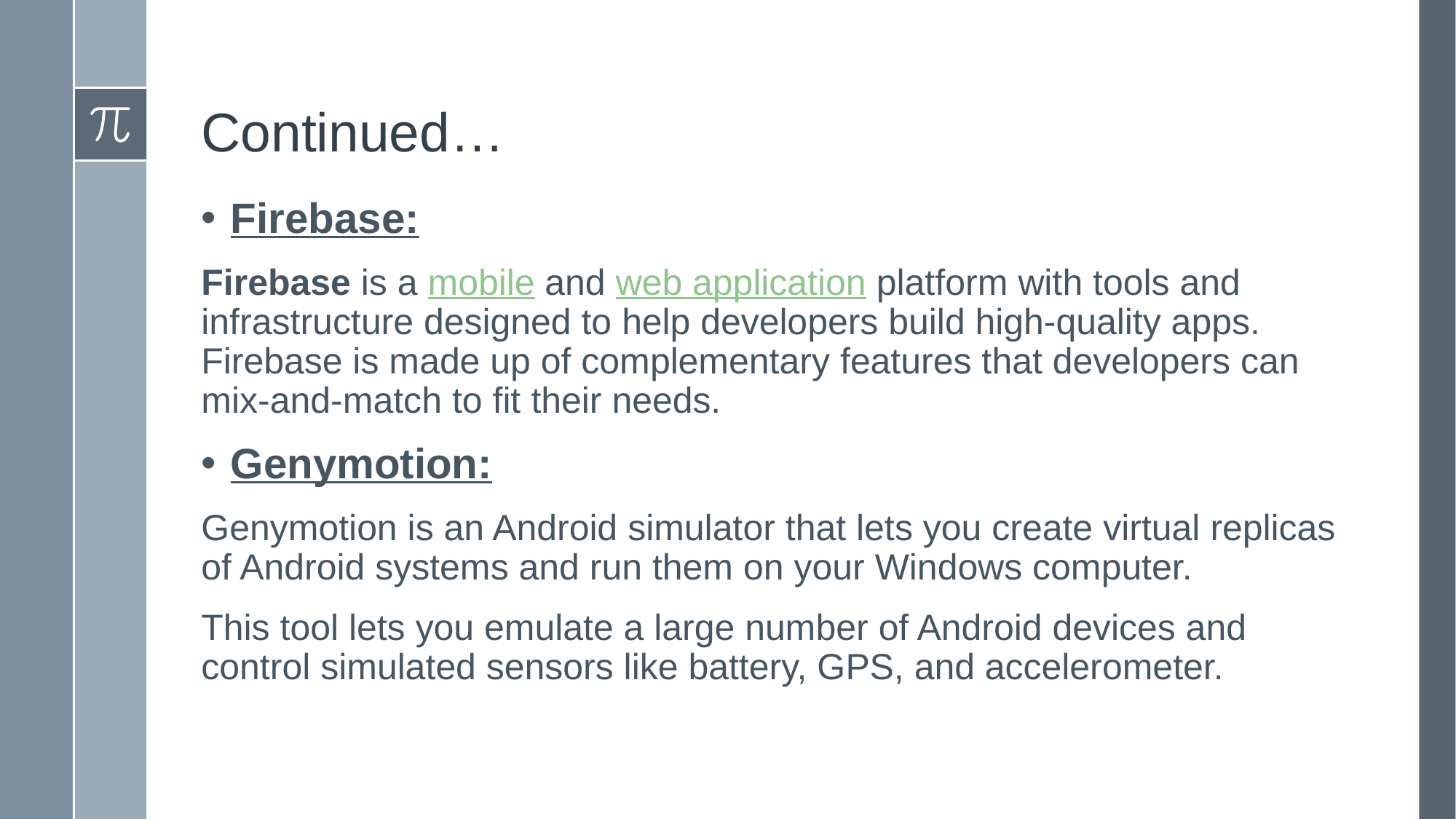

# Continued…
Firebase:
Firebase is a mobile and web application platform with tools and infrastructure designed to help developers build high-quality apps. Firebase is made up of complementary features that developers can mix-and-match to fit their needs.
Genymotion:
Genymotion is an Android simulator that lets you create virtual replicas of Android systems and run them on your Windows computer.
This tool lets you emulate a large number of Android devices and control simulated sensors like battery, GPS, and accelerometer.